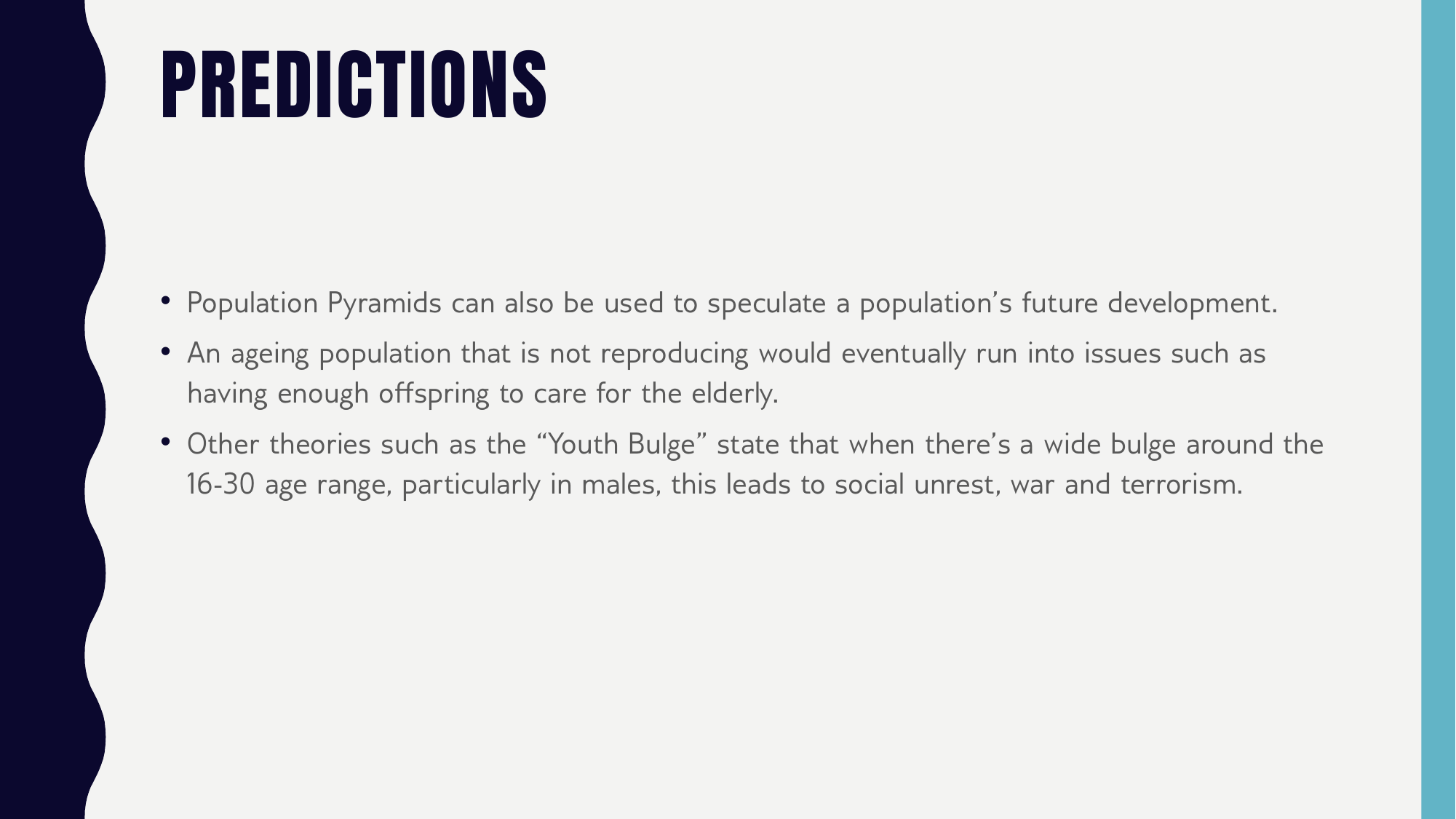

# PREDICTIONS
Population Pyramids can also be used to speculate a population’s future development.
An ageing population that is not reproducing would eventually run into issues such as having enough offspring to care for the elderly.
Other theories such as the “Youth Bulge” state that when there’s a wide bulge around the 16-30 age range, particularly in males, this leads to social unrest, war and terrorism.